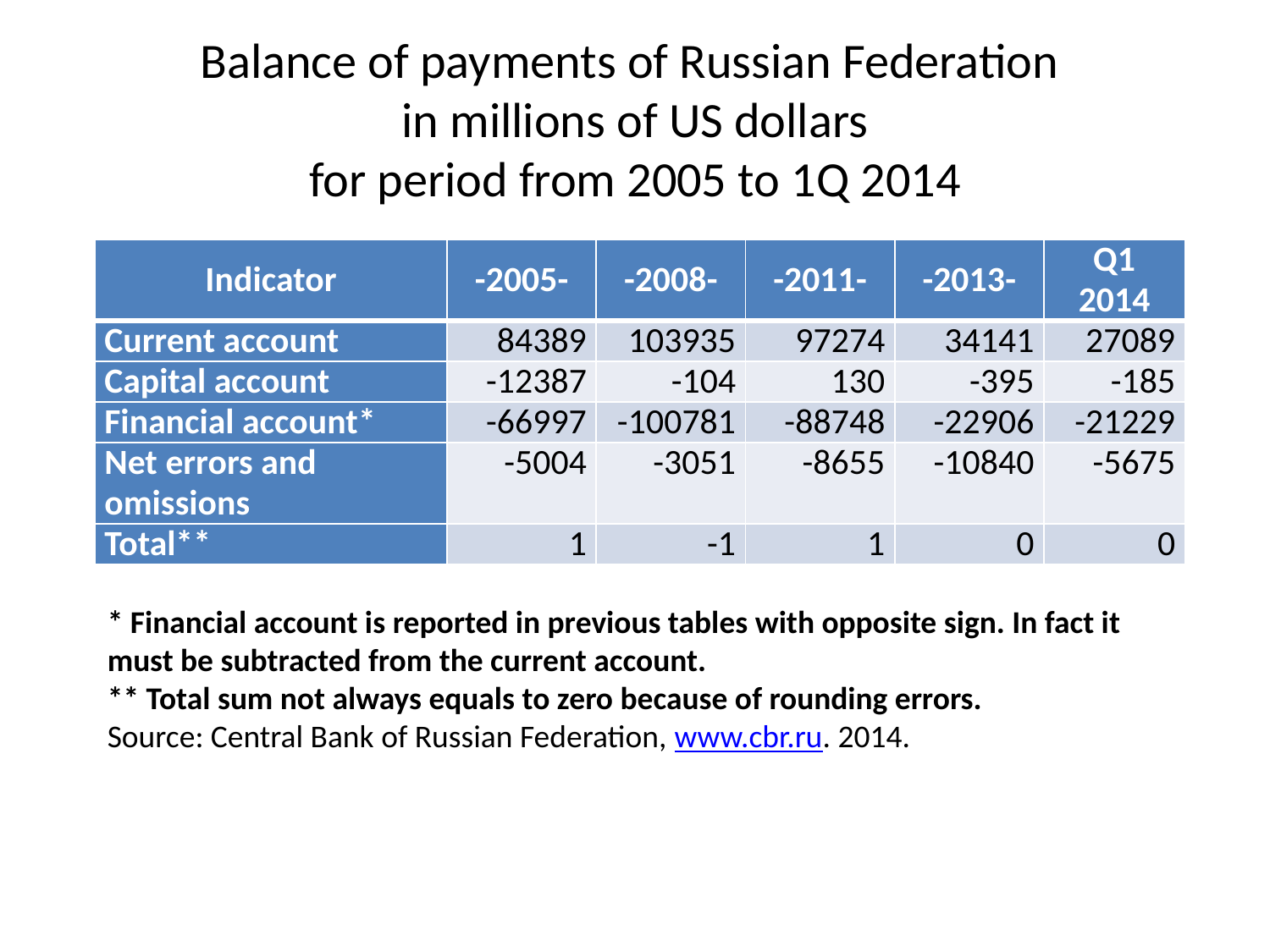

# Balance of payments of Russian Federation in millions of US dollars for period from 2005 to 1Q 2014
| Indicator | -2005- | -2008- | -2011- | -2013- | Q1 2014 |
| --- | --- | --- | --- | --- | --- |
| Current account | 84389 | 103935 | 97274 | 34141 | 27089 |
| Capital account | -12387 | -104 | 130 | -395 | -185 |
| Financial account\* | -66997 | -100781 | -88748 | -22906 | -21229 |
| Net errors and omissions | -5004 | -3051 | -8655 | -10840 | -5675 |
| Total\*\* | 1 | -1 | 1 | 0 | 0 |
* Financial account is reported in previous tables with opposite sign. In fact it must be subtracted from the current account.
** Total sum not always equals to zero because of rounding errors.
Source: Central Bank of Russian Federation, www.cbr.ru. 2014.